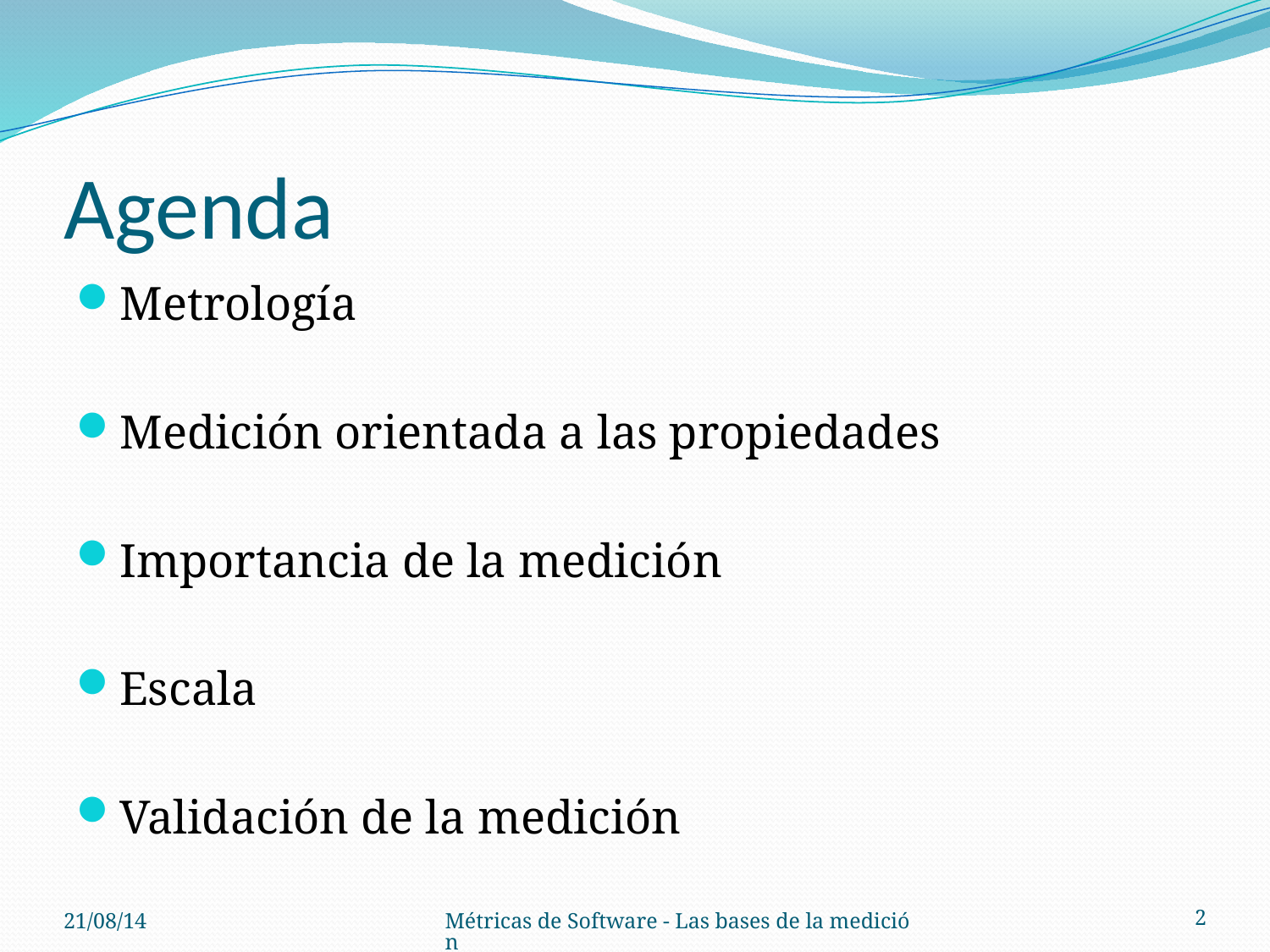

# Agenda
Metrología

Medición orientada a las propiedades

Importancia de la medición

Escala

Validación de la medición
21/08/14
2
Métricas de Software - Las bases de la medición